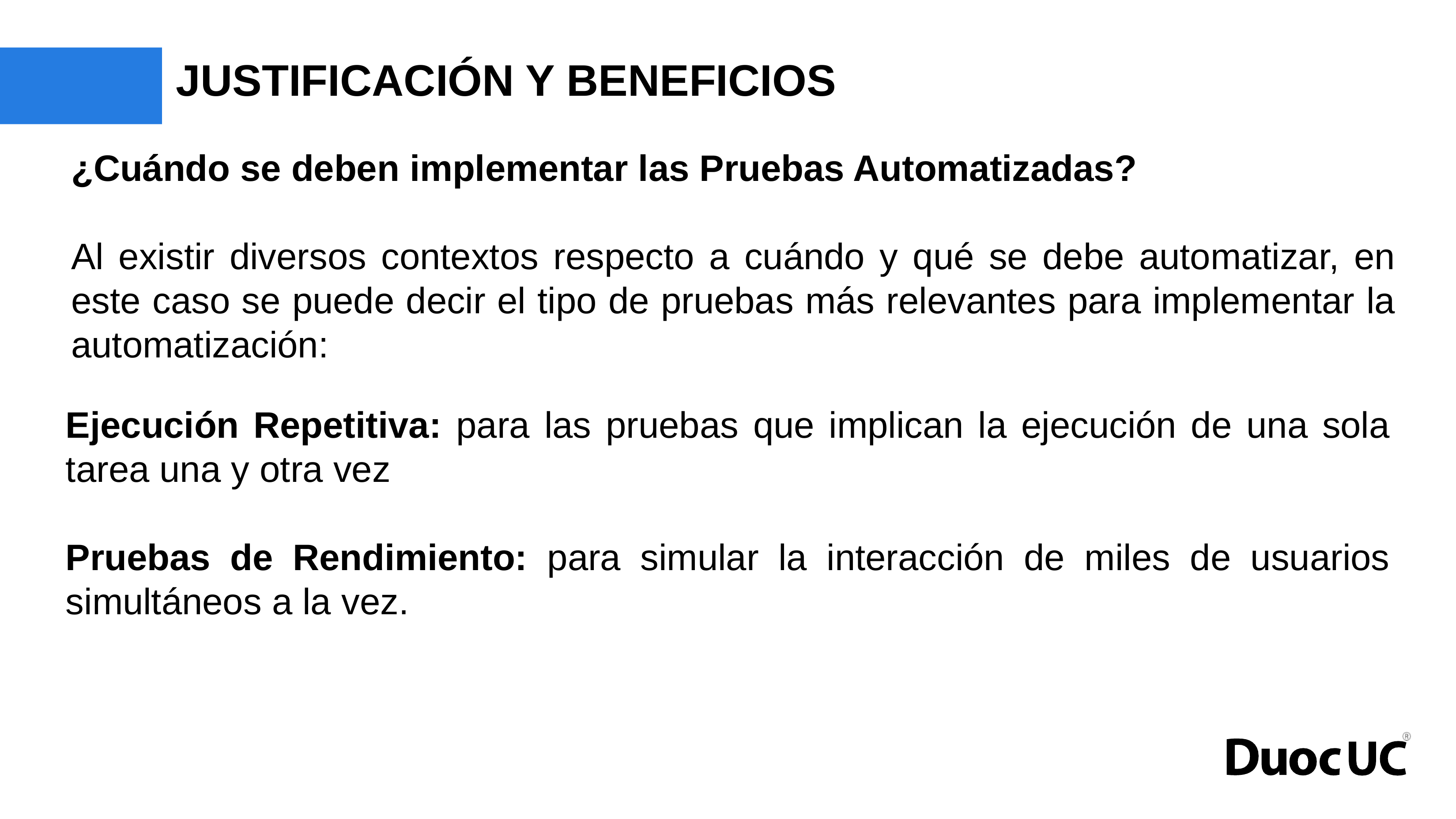

# JUSTIFICACIÓN Y BENEFICIOS
¿Cuándo se deben implementar las Pruebas Automatizadas?

Al existir diversos contextos respecto a cuándo y qué se debe automatizar, en este caso se puede decir el tipo de pruebas más relevantes para implementar la automatización:
Ejecución Repetitiva: para las pruebas que implican la ejecución de una sola tarea una y otra vez

Pruebas de Rendimiento: para simular la interacción de miles de usuarios simultáneos a la vez.